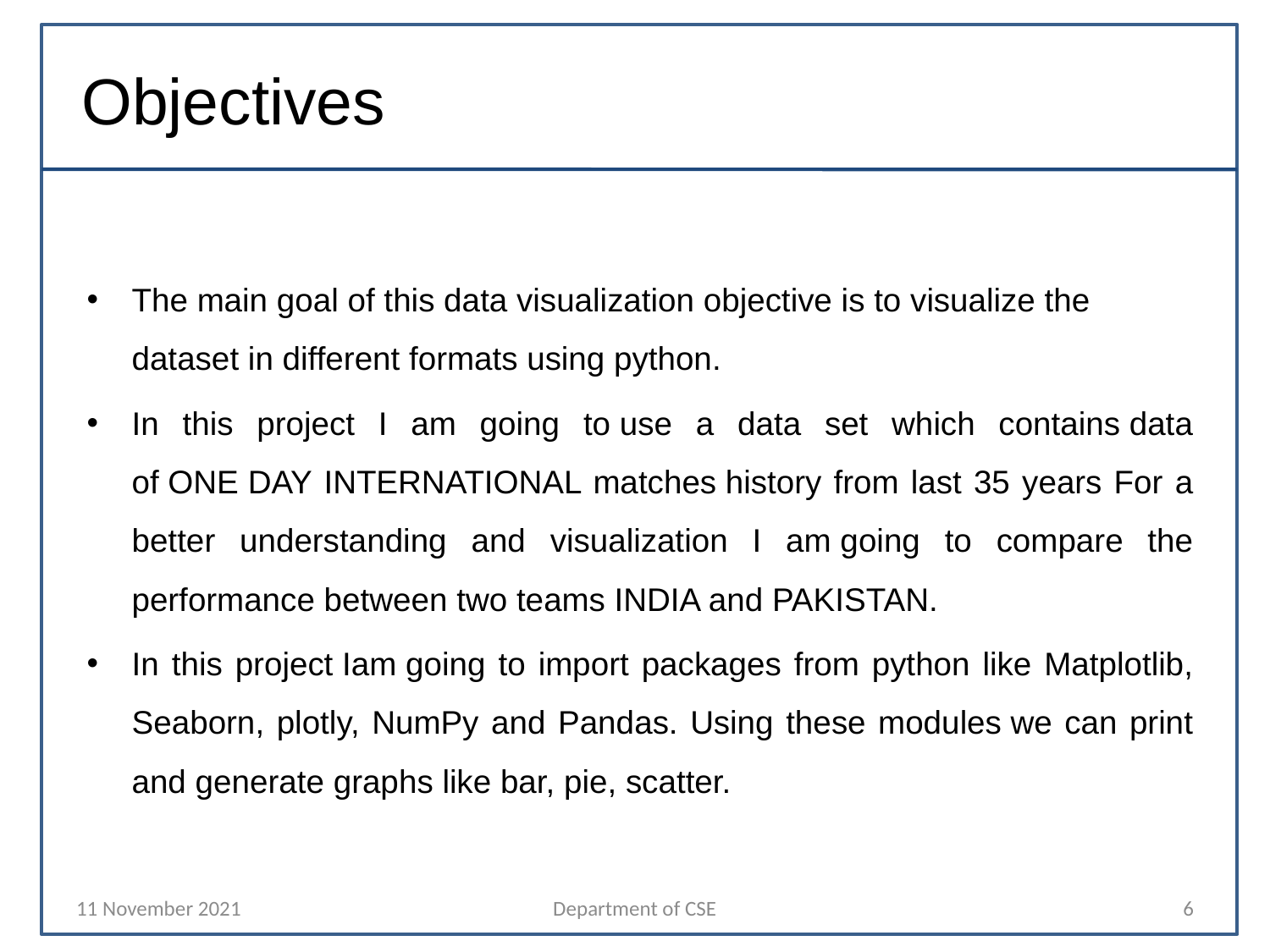

# Objectives
The main goal of this data visualization objective is to visualize the dataset in different formats using python.
In this project I am going to use a data set which contains data of ONE DAY INTERNATIONAL matches history from last 35 years For a better understanding and visualization I am going to compare the performance between two teams INDIA and PAKISTAN.
In this project Iam going to import packages from python like Matplotlib, Seaborn, plotly, NumPy and Pandas. Using these modules we can print and generate graphs like bar, pie, scatter.

11 November 2021
Department of CSE
6